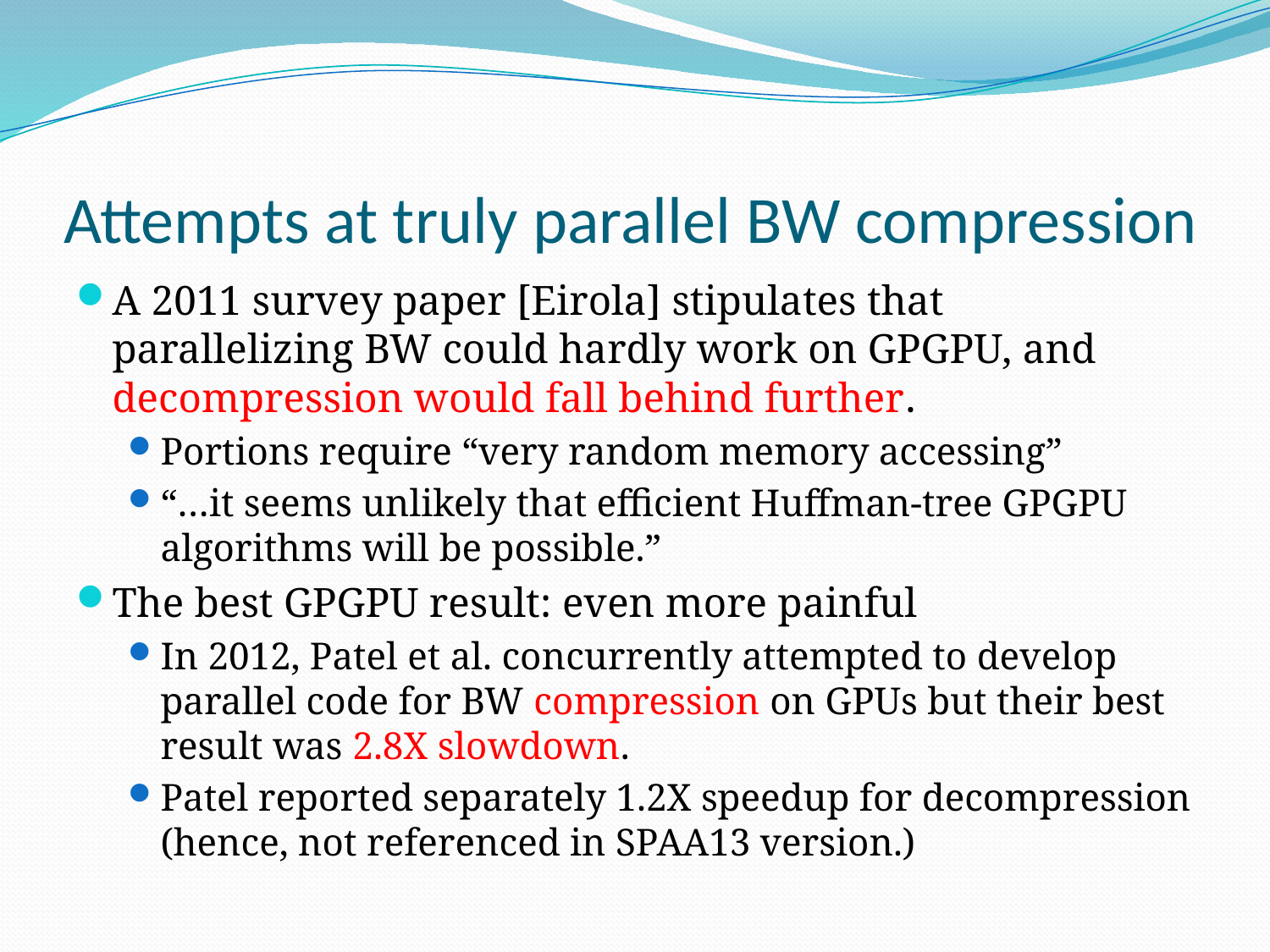

# Attempts at truly parallel BW compression
A 2011 survey paper [Eirola] stipulates that parallelizing BW could hardly work on GPGPU, and decompression would fall behind further.
Portions require “very random memory accessing”
“…it seems unlikely that efficient Huffman-tree GPGPU algorithms will be possible.”
The best GPGPU result: even more painful
In 2012, Patel et al. concurrently attempted to develop parallel code for BW compression on GPUs but their best result was 2.8X slowdown.
Patel reported separately 1.2X speedup for decompression (hence, not referenced in SPAA13 version.)